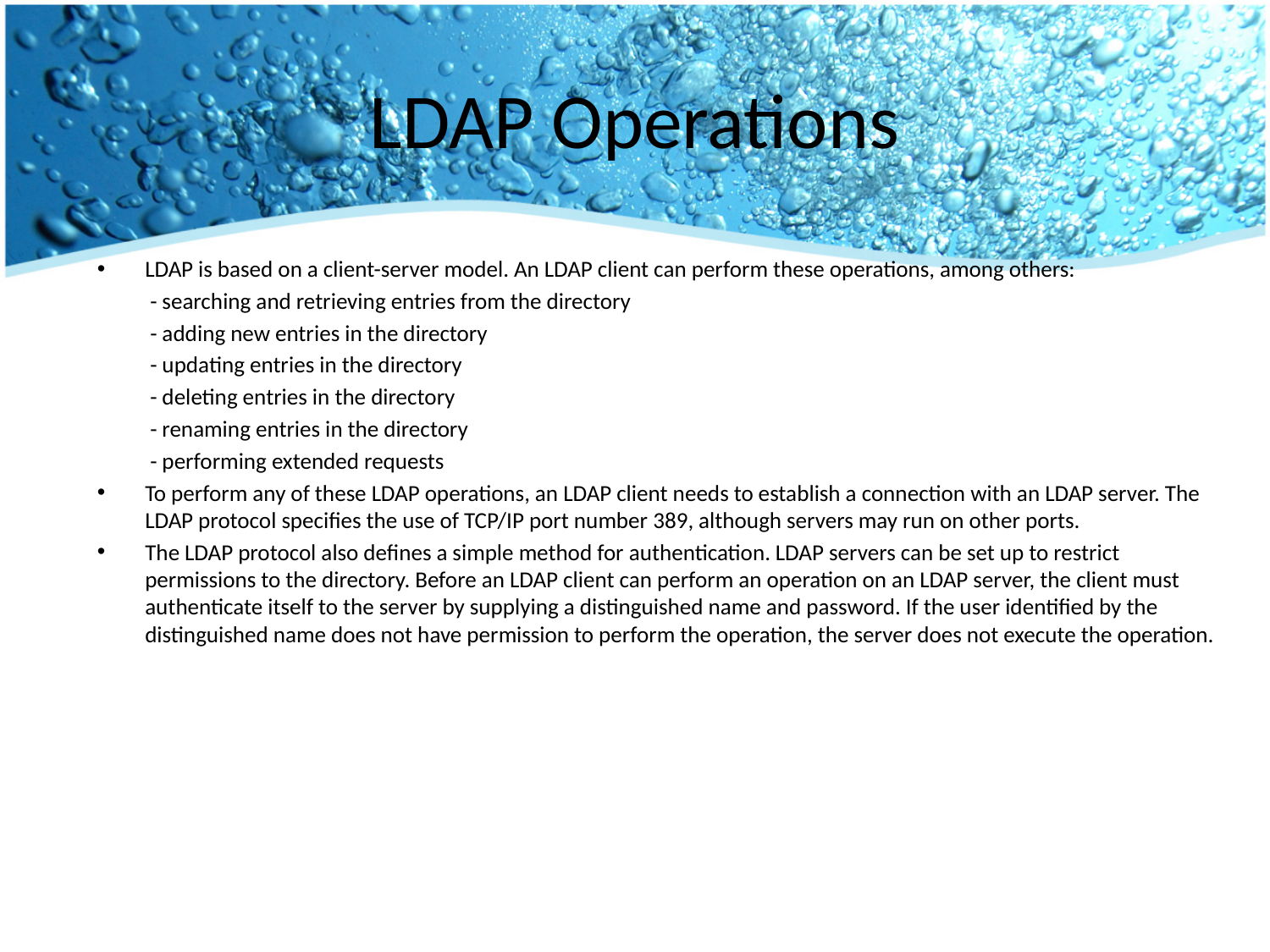

# LDAP Operations

LDAP is based on a client-server model. An LDAP client can perform these operations, among others:
	 - searching and retrieving entries from the directory
	 - adding new entries in the directory
	 - updating entries in the directory
	 - deleting entries in the directory
	 - renaming entries in the directory
	 - performing extended requests
To perform any of these LDAP operations, an LDAP client needs to establish a connection with an LDAP server. The LDAP protocol specifies the use of TCP/IP port number 389, although servers may run on other ports.
The LDAP protocol also defines a simple method for authentication. LDAP servers can be set up to restrict permissions to the directory. Before an LDAP client can perform an operation on an LDAP server, the client must authenticate itself to the server by supplying a distinguished name and password. If the user identified by the distinguished name does not have permission to perform the operation, the server does not execute the operation.